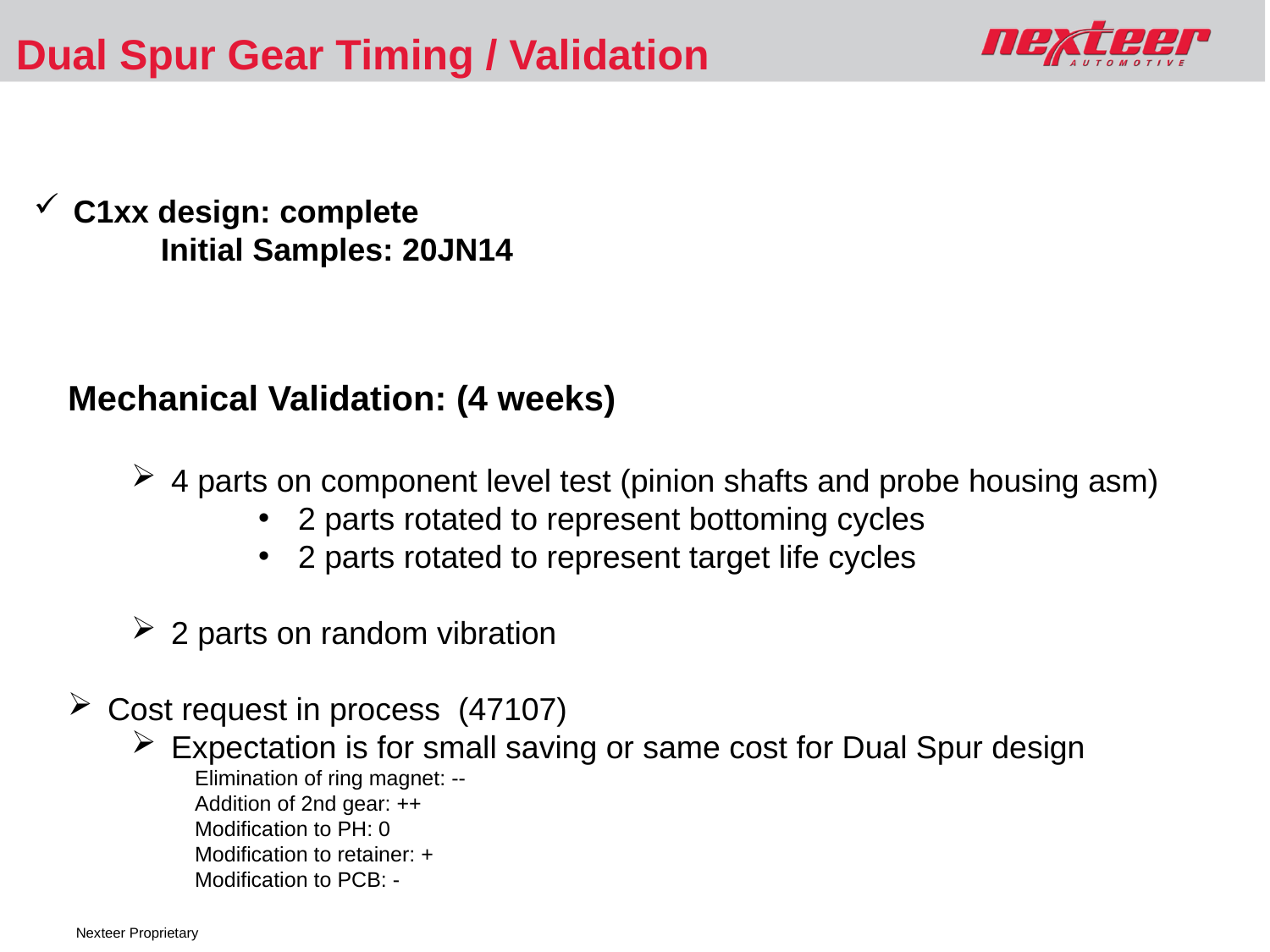

# Dual Spur Gear Timing / Validation
C1xx design: complete
	Initial Samples: 20JN14
Mechanical Validation: (4 weeks)

4 parts on component level test (pinion shafts and probe housing asm)
2 parts rotated to represent bottoming cycles
2 parts rotated to represent target life cycles

2 parts on random vibration

Cost request in process  (47107)
Expectation is for small saving or same cost for Dual Spur design
Elimination of ring magnet: --
Addition of 2nd gear: ++
Modification to PH: 0
Modification to retainer: +
Modification to PCB: -

7